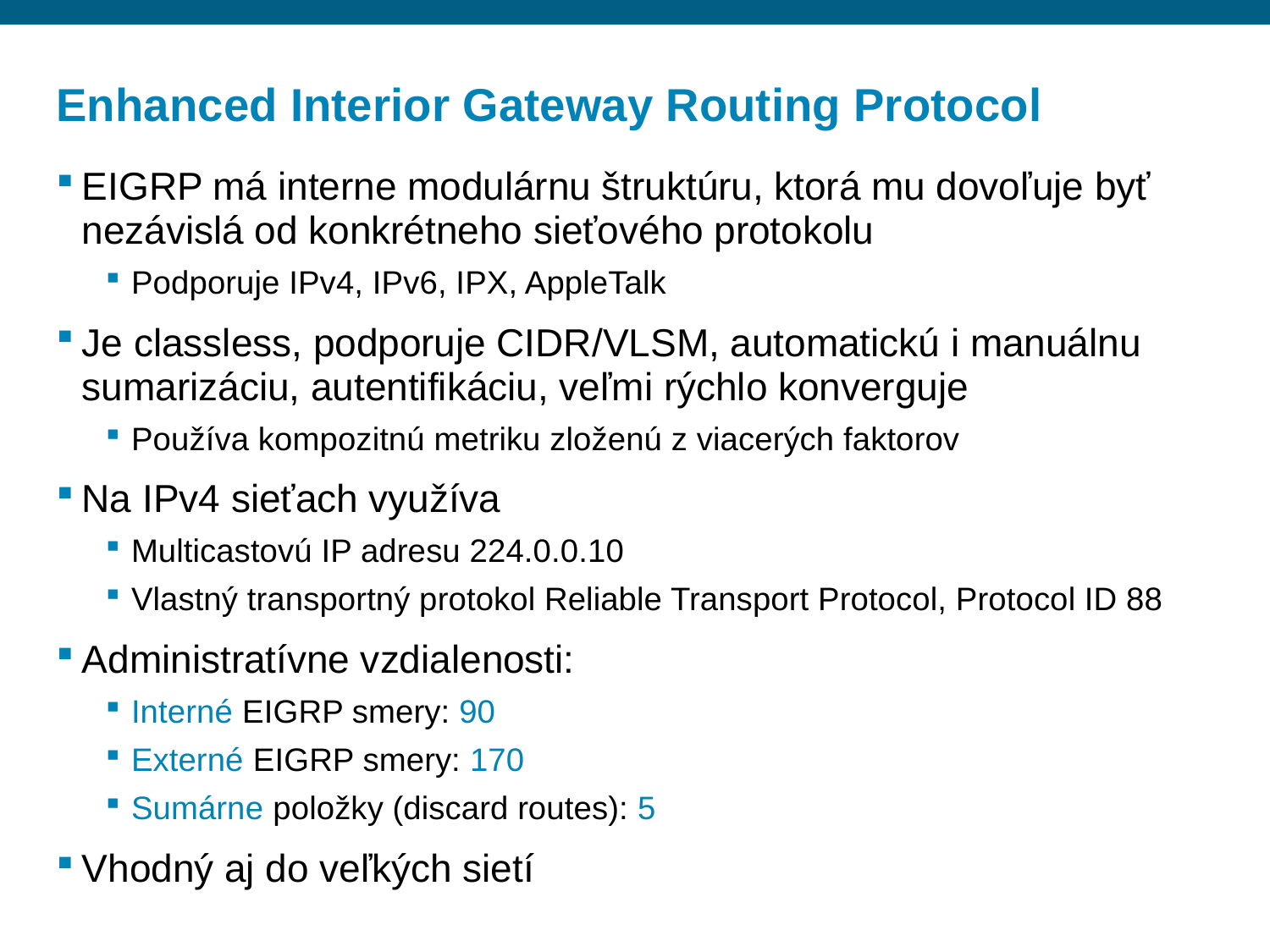

# Enhanced Interior Gateway Routing Protocol
EIGRP má interne modulárnu štruktúru, ktorá mu dovoľuje byť nezávislá od konkrétneho sieťového protokolu
Podporuje IPv4, IPv6, IPX, AppleTalk
Je classless, podporuje CIDR/VLSM, automatickú i manuálnu sumarizáciu, autentifikáciu, veľmi rýchlo konverguje
Používa kompozitnú metriku zloženú z viacerých faktorov
Na IPv4 sieťach využíva
Multicastovú IP adresu 224.0.0.10
Vlastný transportný protokol Reliable Transport Protocol, Protocol ID 88
Administratívne vzdialenosti:
Interné EIGRP smery: 90
Externé EIGRP smery: 170
Sumárne položky (discard routes): 5
Vhodný aj do veľkých sietí